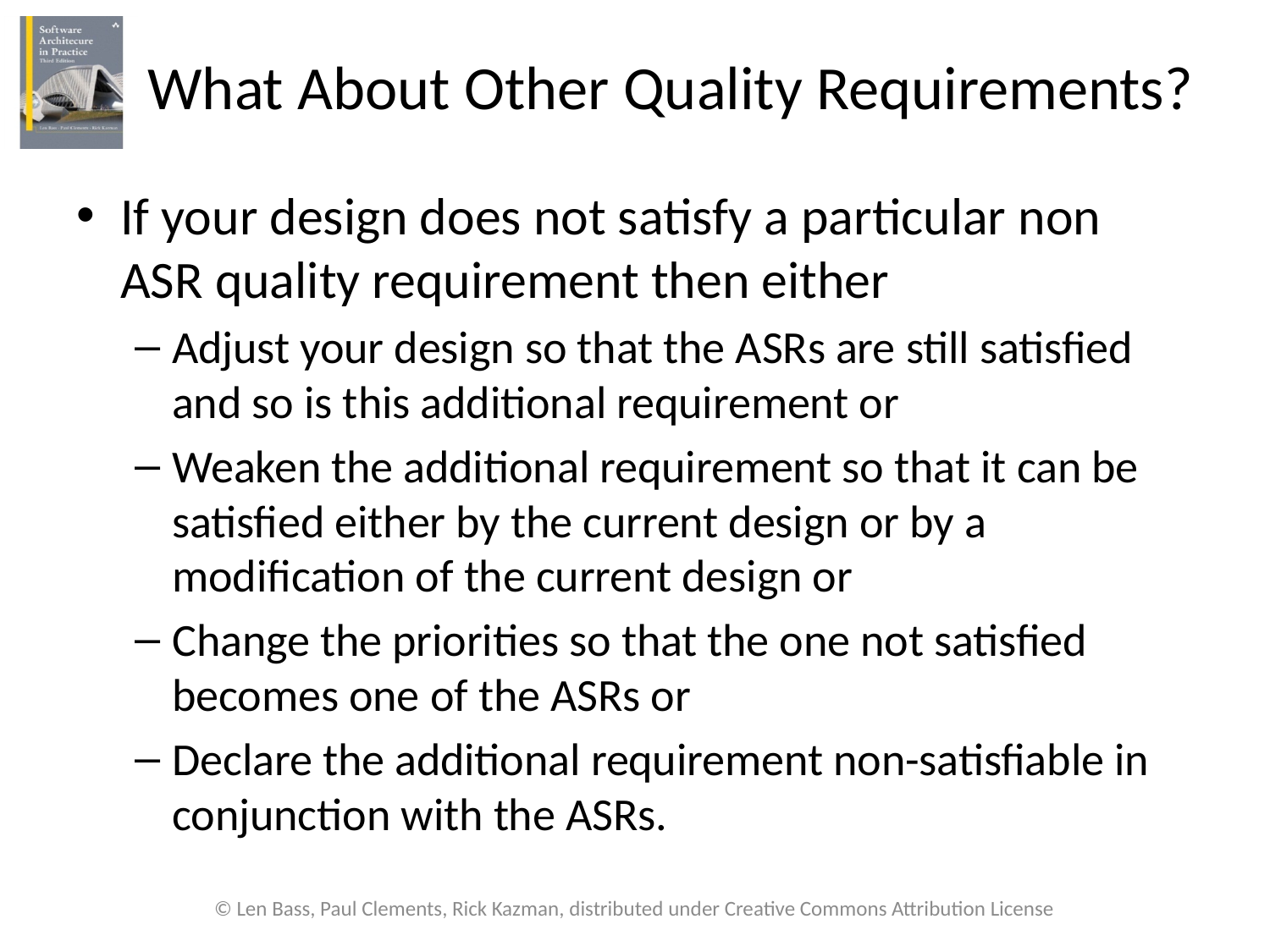

# What About Other Quality Requirements?
If your design does not satisfy a particular non ASR quality requirement then either
Adjust your design so that the ASRs are still satisfied and so is this additional requirement or
Weaken the additional requirement so that it can be  satisfied either by the current design or by a modification of the current design or
Change the priorities so that the one not satisfied becomes one of the ASRs or
Declare the additional requirement non-satisfiable in conjunction with the ASRs.
© Len Bass, Paul Clements, Rick Kazman, distributed under Creative Commons Attribution License